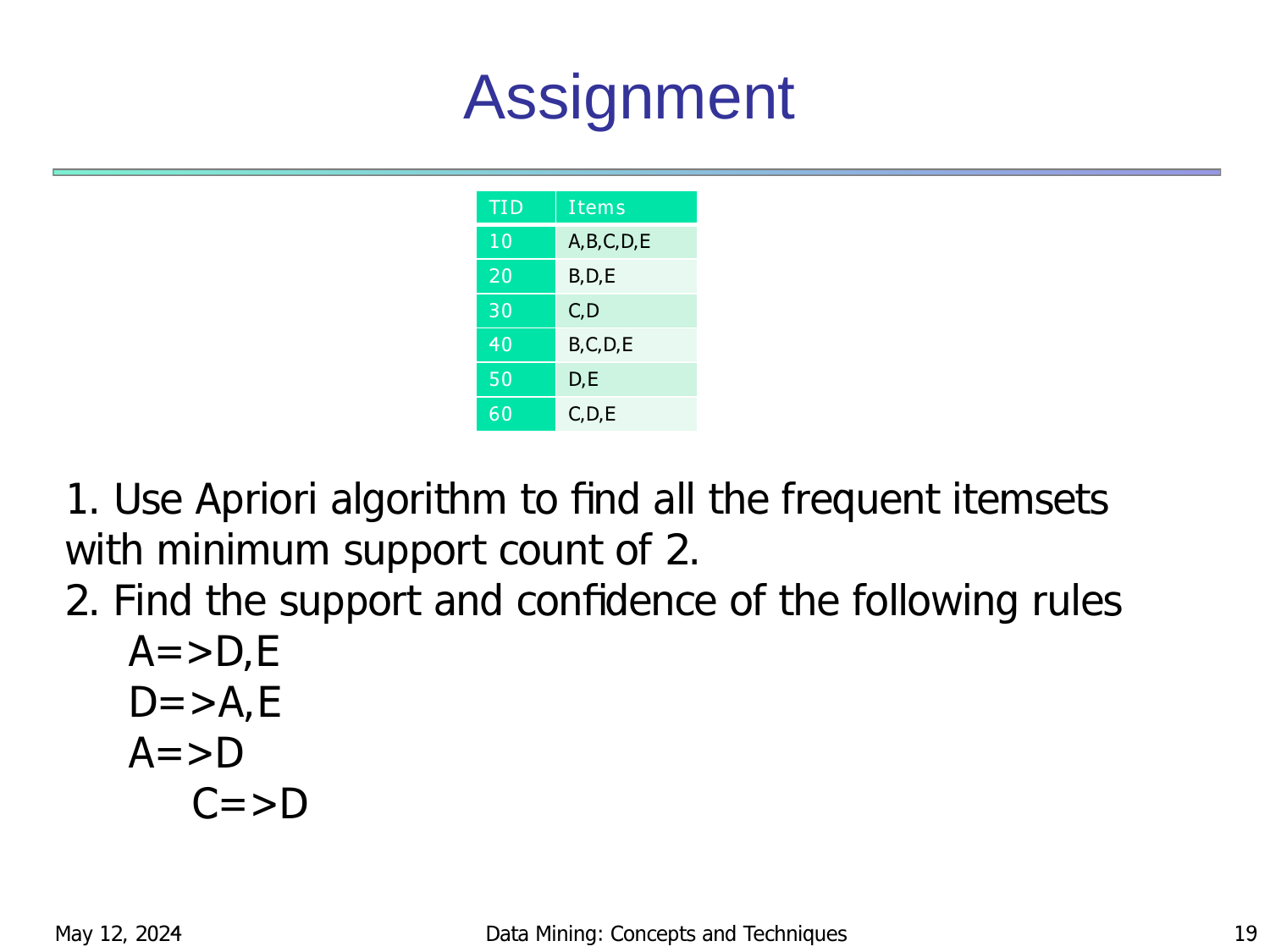

# Assignment
| TID | Items |
| --- | --- |
| 10 | A,B,C,D,E |
| 20 | B,D,E |
| 30 | C,D |
| 40 | B,C,D,E |
| 50 | D,E |
| 60 | C,D,E |
1. Use Apriori algorithm to find all the frequent itemsets with minimum support count of 2.
2. Find the support and confidence of the following rules
A=>D,E
D=>A,E
A=>D
C=>D
May 12, 2024
Data Mining: Concepts and Techniques
19